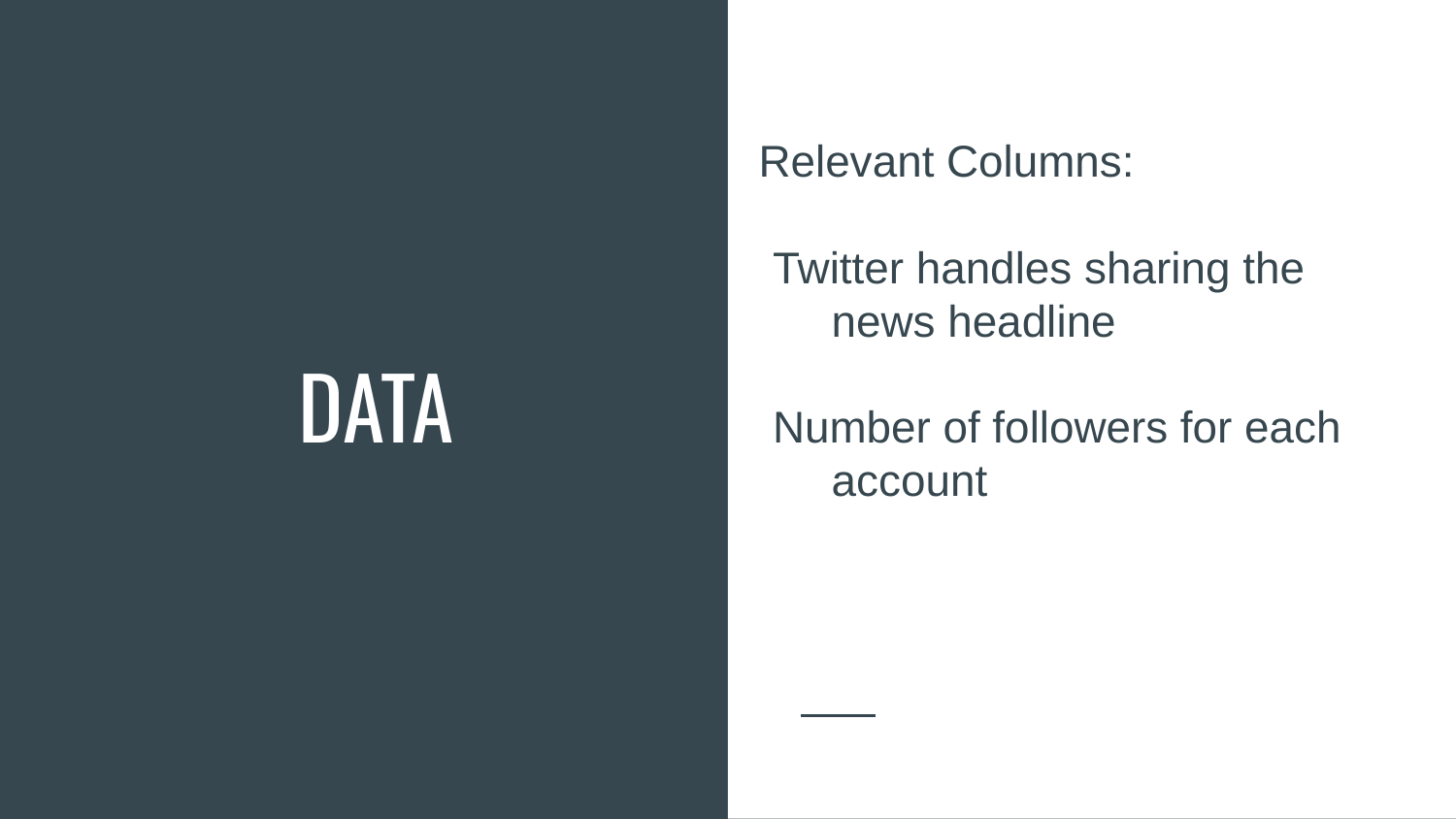

Relevant Columns:

Twitter handles sharing the news headline

Number of followers for each account
# DATA